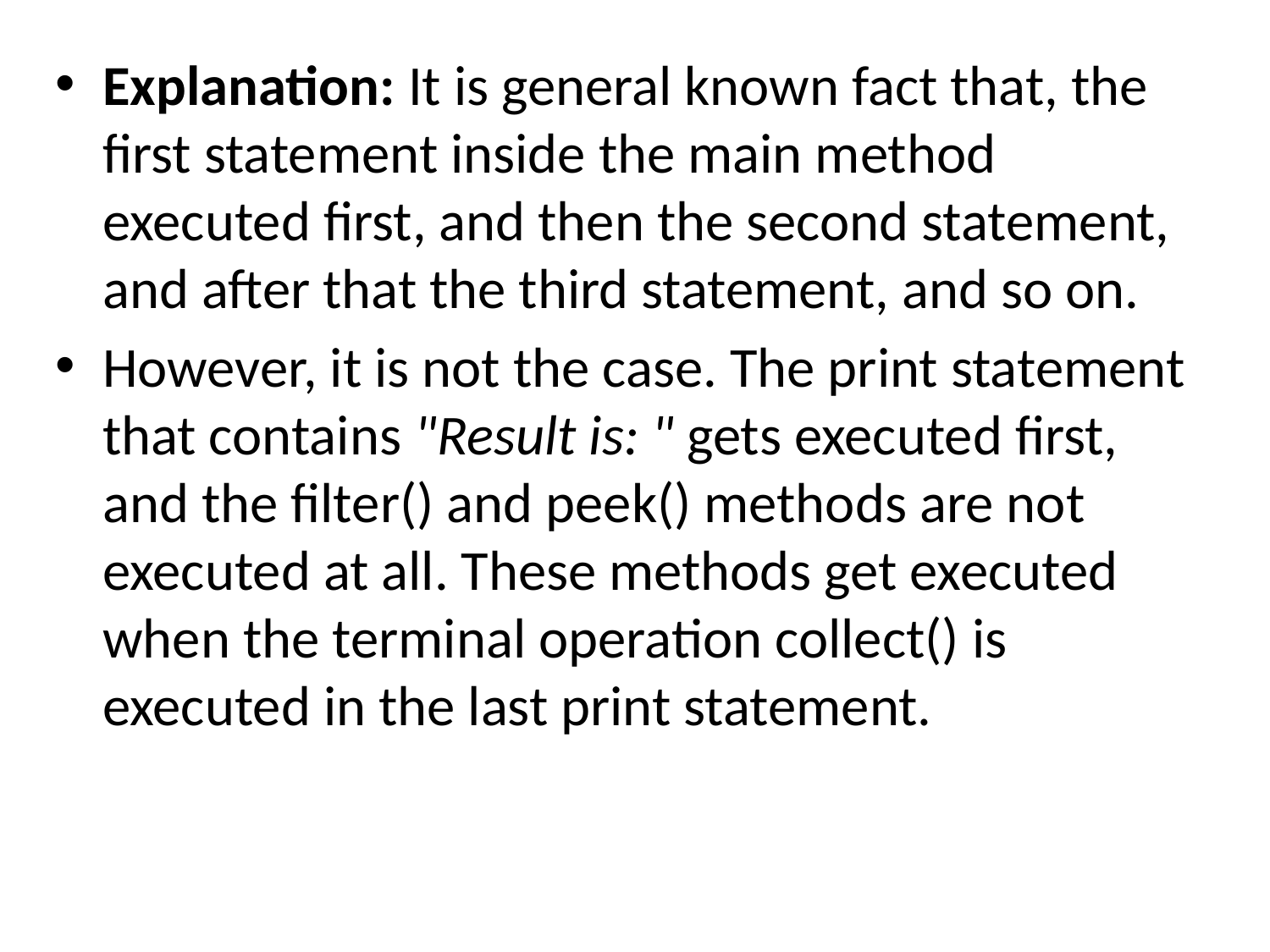

Explanation: It is general known fact that, the first statement inside the main method executed first, and then the second statement, and after that the third statement, and so on.
However, it is not the case. The print statement that contains "Result is: " gets executed first, and the filter() and peek() methods are not executed at all. These methods get executed when the terminal operation collect() is executed in the last print statement.